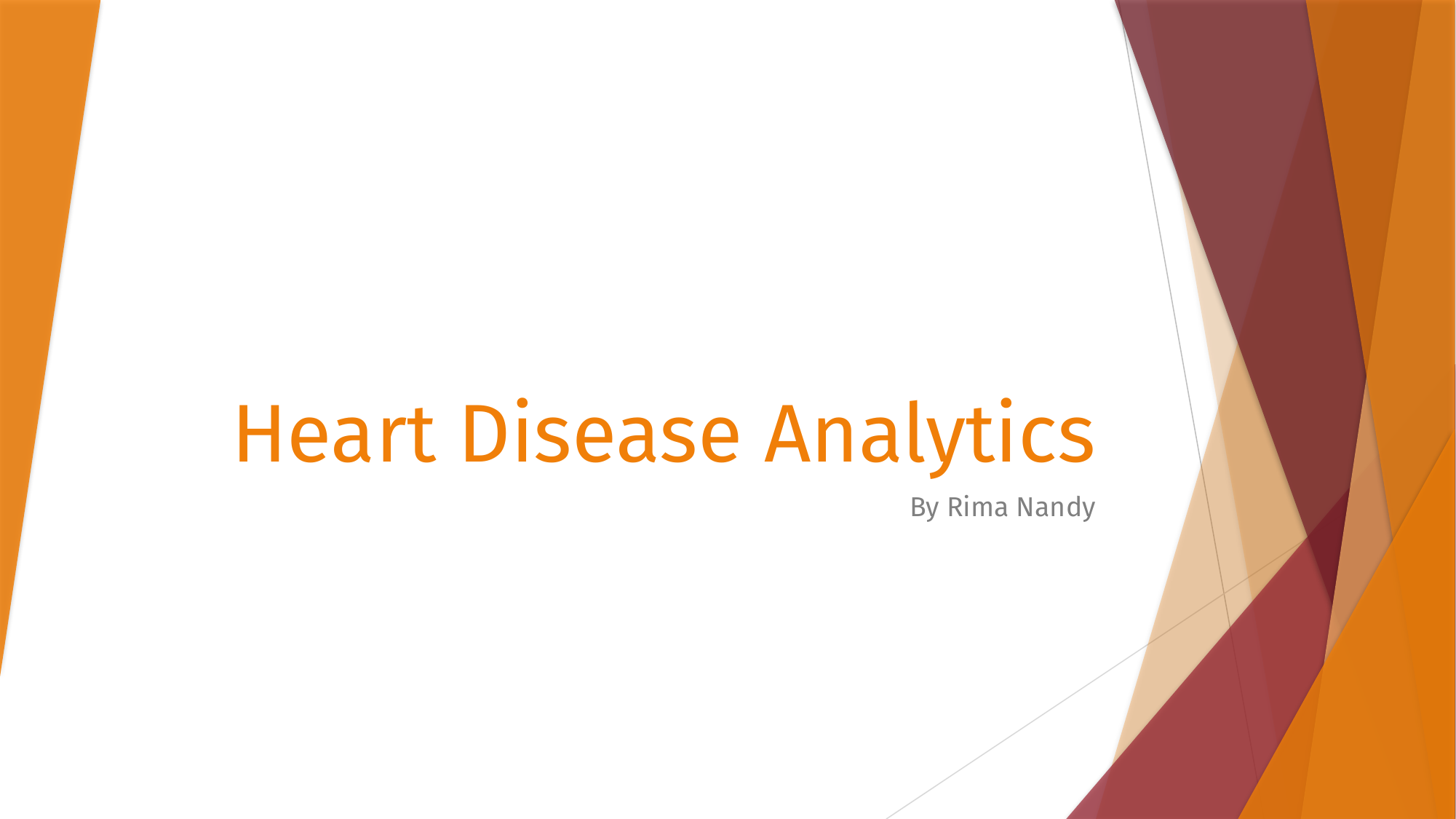

# Heart Disease Analytics
By Rima Nandy